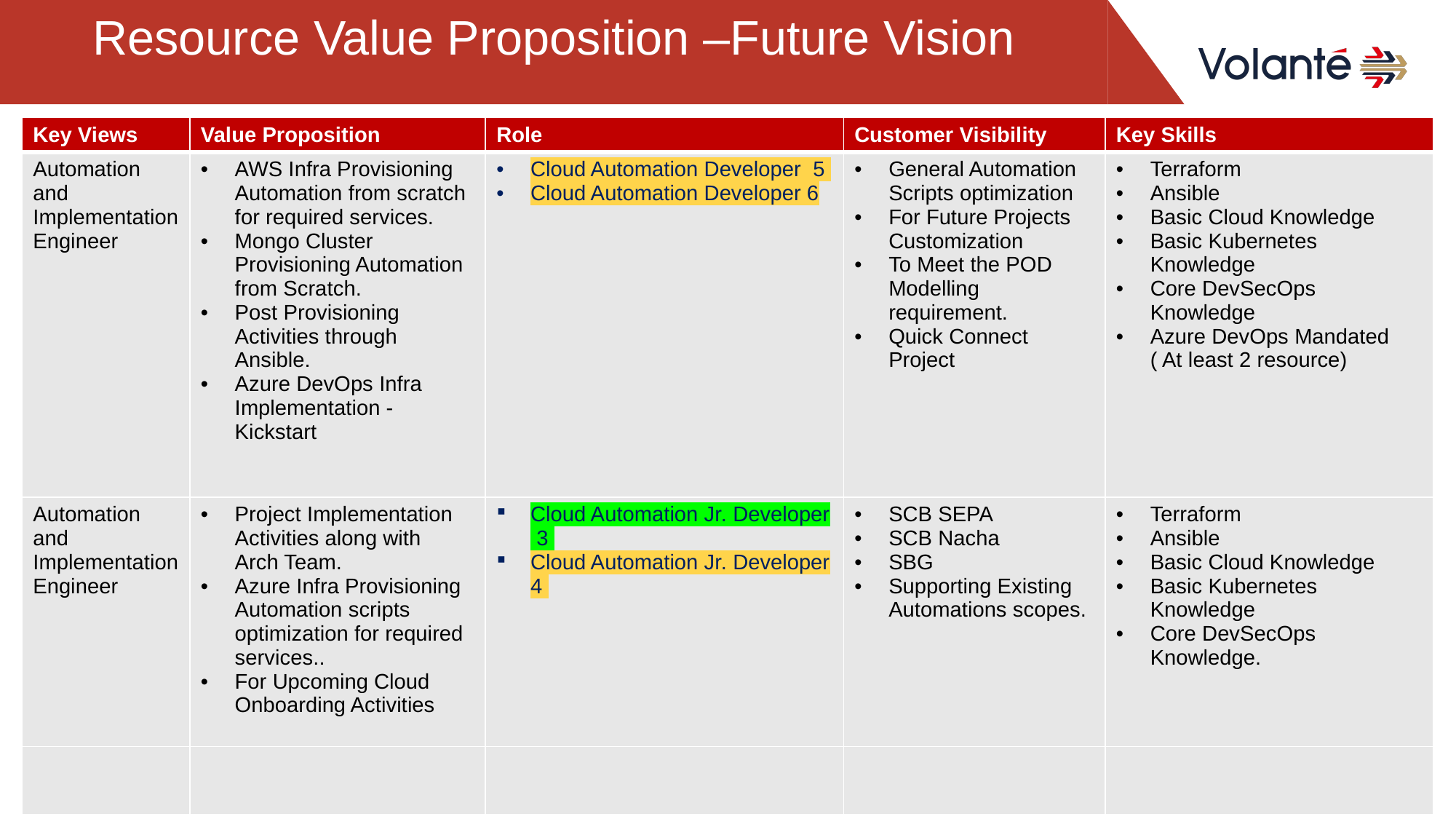

Resource Value Proposition –Future Vision

| Key Views | Value Proposition | Role | Customer Visibility | Key Skills |
| --- | --- | --- | --- | --- |
| Automation and Implementation Engineer | AWS Infra Provisioning Automation from scratch for required services. Mongo Cluster Provisioning Automation from Scratch. Post Provisioning Activities through Ansible. Azure DevOps Infra Implementation - Kickstart | Cloud Automation Developer 5 Cloud Automation Developer 6 | General Automation Scripts optimization For Future Projects Customization To Meet the POD Modelling requirement. Quick Connect Project | Terraform Ansible Basic Cloud Knowledge Basic Kubernetes Knowledge Core DevSecOps Knowledge Azure DevOps Mandated ( At least 2 resource) |
| Automation and Implementation Engineer | Project Implementation Activities along with Arch Team. Azure Infra Provisioning Automation scripts optimization for required services.. For Upcoming Cloud Onboarding Activities | Cloud Automation Jr. Developer 3 Cloud Automation Jr. Developer 4 | SCB SEPA SCB Nacha SBG Supporting Existing Automations scopes. | Terraform Ansible Basic Cloud Knowledge Basic Kubernetes Knowledge Core DevSecOps Knowledge. |
|  |  |  |  |  |
7
7